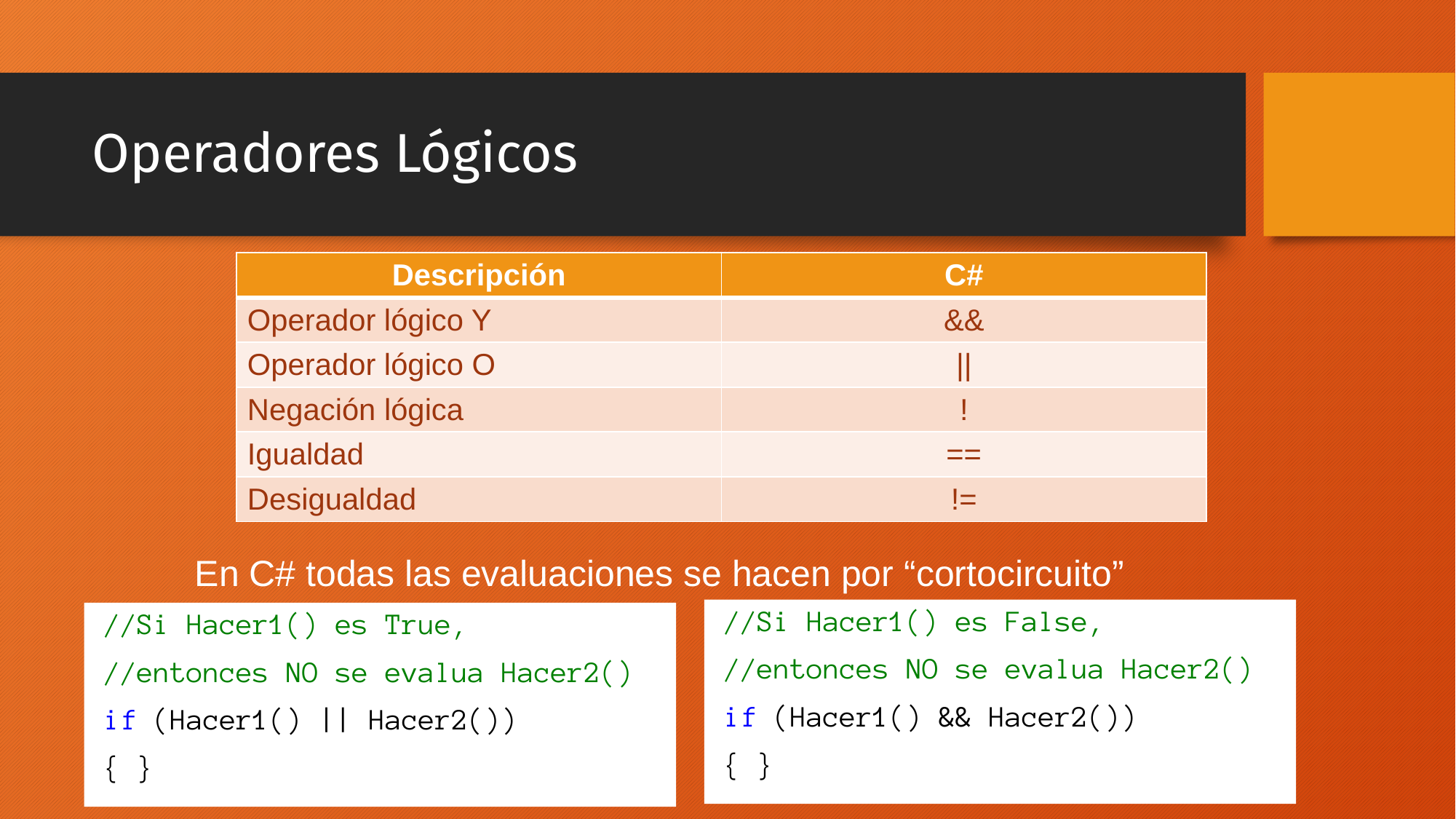

# Operadores Lógicos
| Descripción | C# |
| --- | --- |
| Operador lógico Y | && |
| Operador lógico O | || |
| Negación lógica | ! |
| Igualdad | == |
| Desigualdad | != |
En C# todas las evaluaciones se hacen por “cortocircuito”
//Si Hacer1() es False,
//entonces NO se evalua Hacer2()
if (Hacer1() && Hacer2())
{ }
//Si Hacer1() es True,
//entonces NO se evalua Hacer2()
if (Hacer1() || Hacer2())
{ }